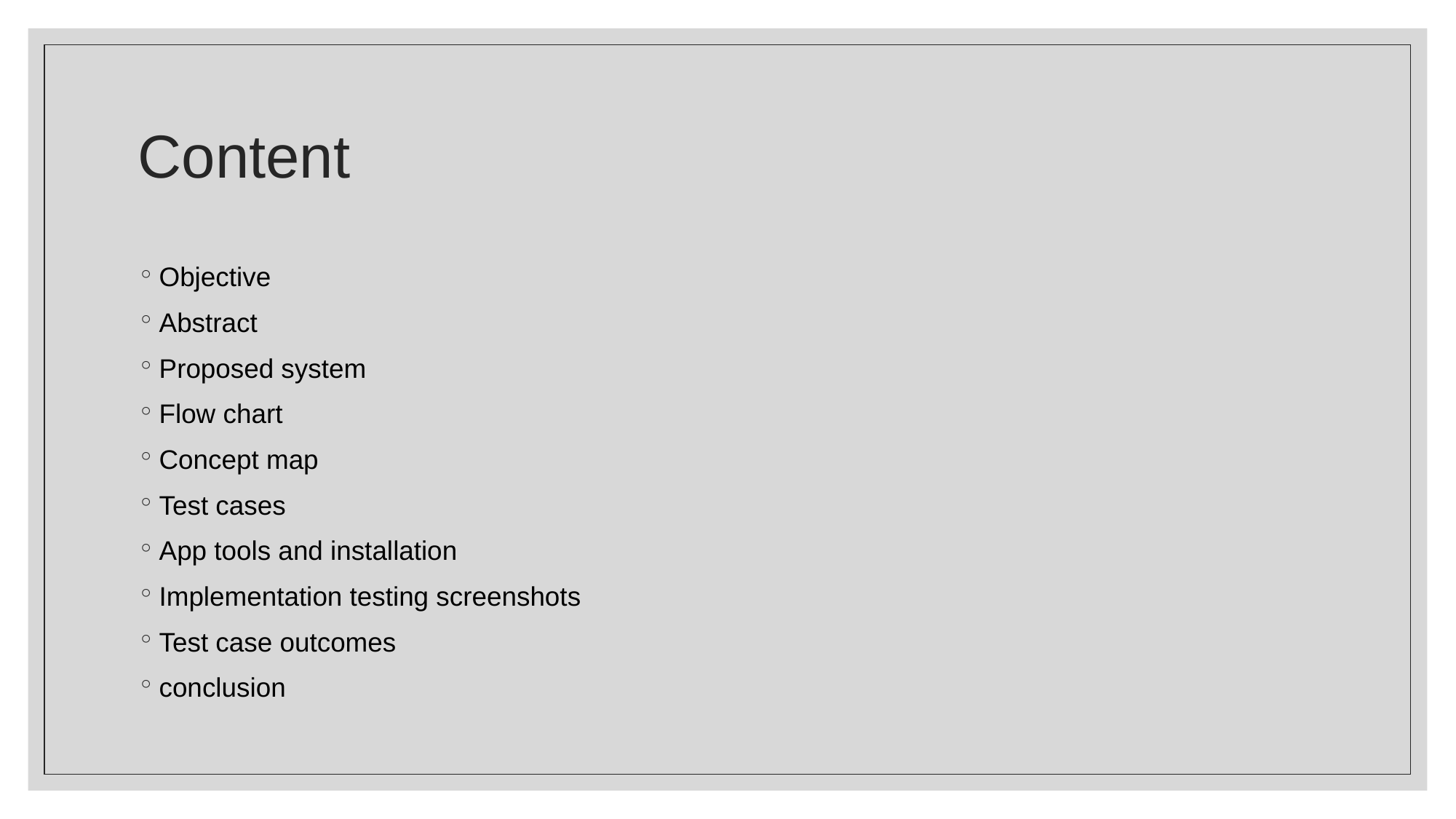

# Content
Objective
Abstract
Proposed system
Flow chart
Concept map
Test cases
App tools and installation
Implementation testing screenshots
Test case outcomes
conclusion